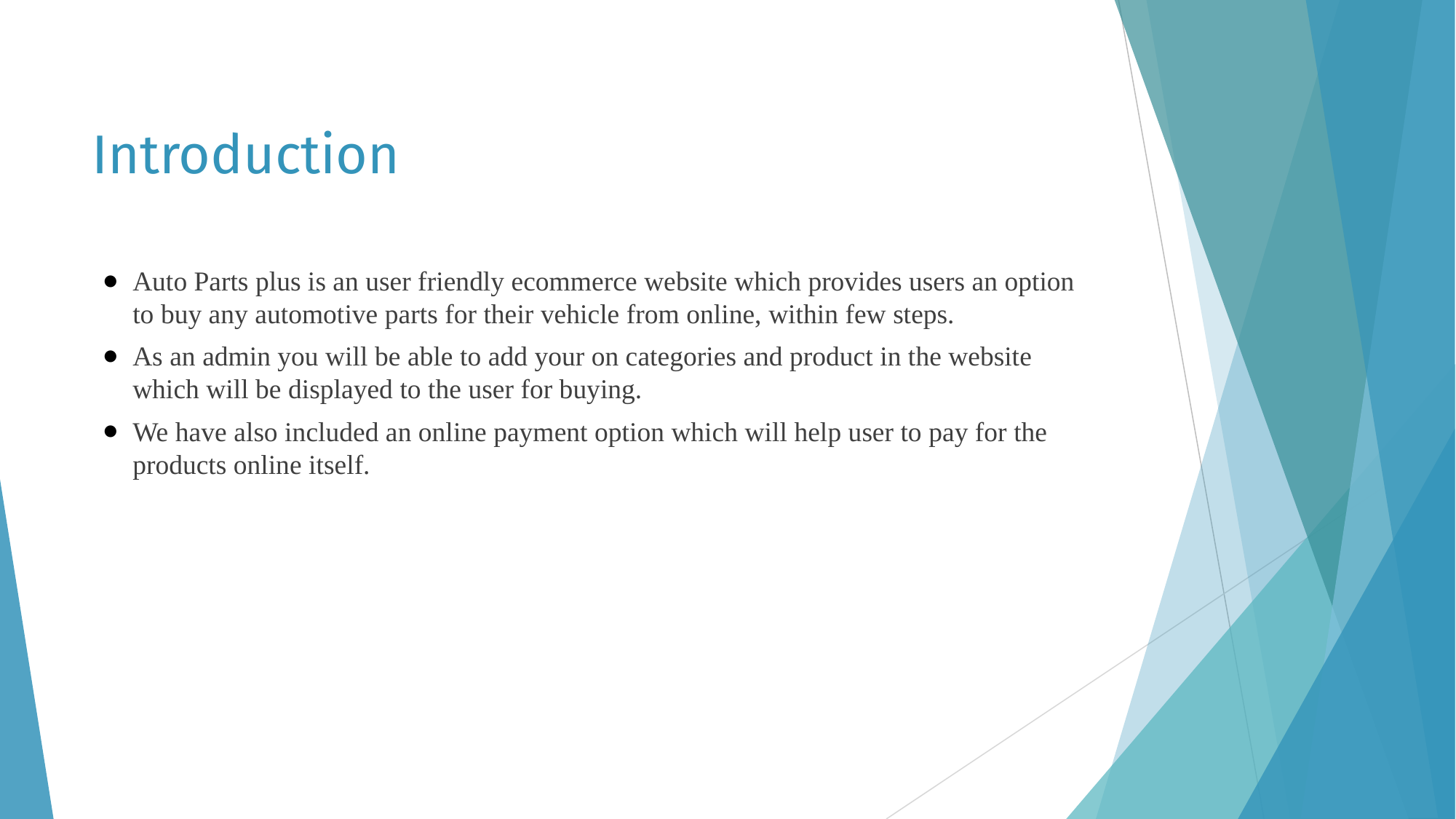

# Introduction
Auto Parts plus is an user friendly ecommerce website which provides users an option to buy any automotive parts for their vehicle from online, within few steps.
As an admin you will be able to add your on categories and product in the website which will be displayed to the user for buying.
We have also included an online payment option which will help user to pay for the products online itself.